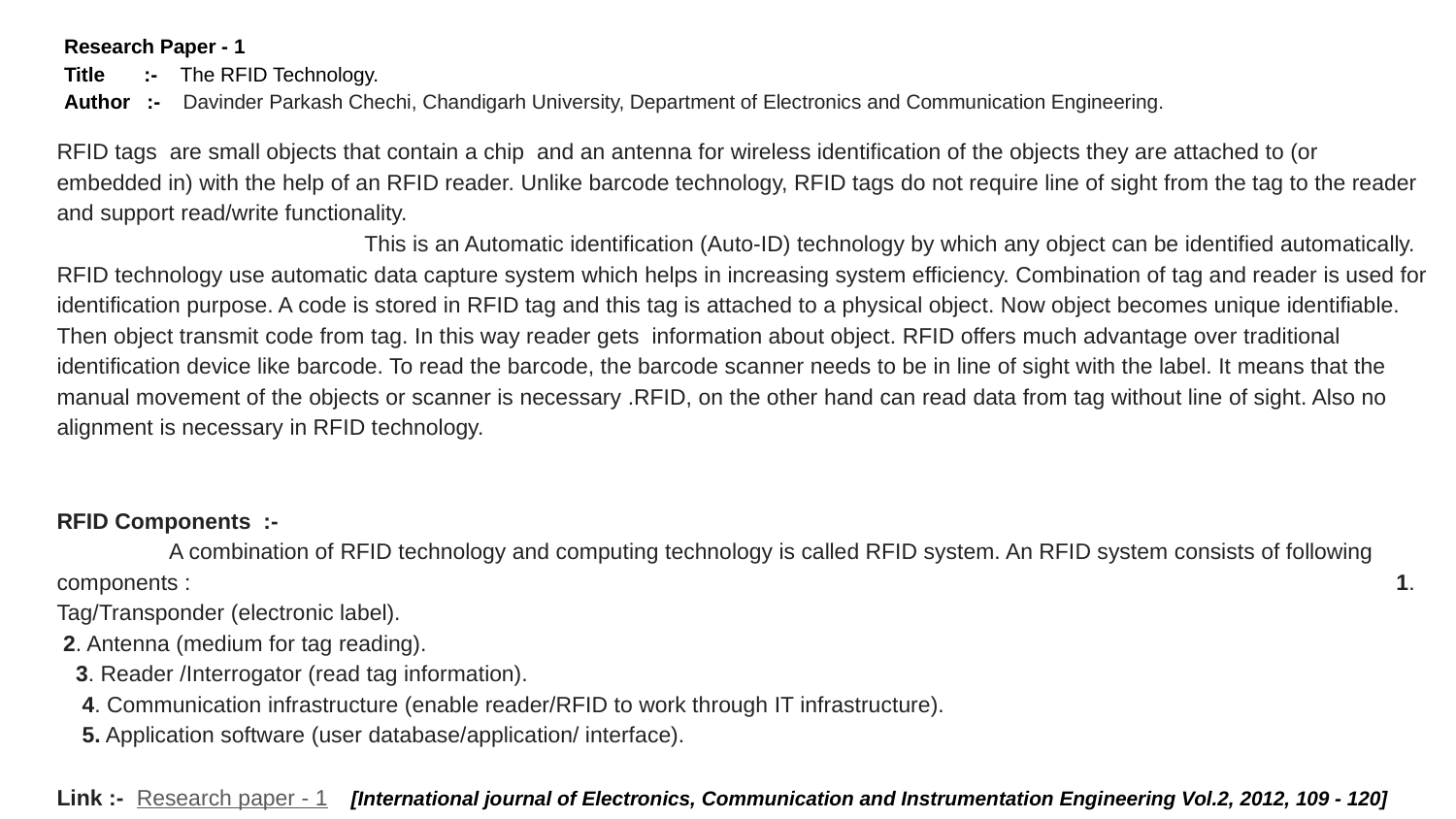

# Research Paper - 1
Title       :-    The RFID Technology.
Author   :-    Davinder Parkash Chechi, Chandigarh University, Department of Electronics and Communication Engineering.

RFID tags  are small objects that contain a chip  and an antenna for wireless identification of the objects they are attached to (or embedded in) with the help of an RFID reader. Unlike barcode technology, RFID tags do not require line of sight from the tag to the reader  and support read/write functionality.                                                                                                                                                                                                                   This is an Automatic identification (Auto-ID) technology by which any object can be identified automatically. RFID technology use automatic data capture system which helps in increasing system efficiency. Combination of tag and reader is used for identification purpose. A code is stored in RFID tag and this tag is attached to a physical object. Now object becomes unique identifiable. Then object transmit code from tag. In this way reader gets  information about object. RFID offers much advantage over traditional identification device like barcode. To read the barcode, the barcode scanner needs to be in line of sight with the label. It means that the manual movement of the objects or scanner is necessary .RFID, on the other hand can read data from tag without line of sight. Also no alignment is necessary in RFID technology.
RFID Components  :-                                                                                                                                                                                                         A combination of RFID technology and computing technology is called RFID system. An RFID system consists of following components :                                                                                                                                                                                               1. Tag/Transponder (electronic label).                                                                                                                                                                    2. Antenna (medium for tag reading).                                                                                                                                                                  3. Reader /Interrogator (read tag information).                                                                                                                                                   4. Communication infrastructure (enable reader/RFID to work through IT infrastructure).                                                                                 5. Application software (user database/application/ interface).
Link :-  Research paper - 1    [International journal of Electronics, Communication and Instrumentation Engineering Vol.2, 2012, 109 - 120]